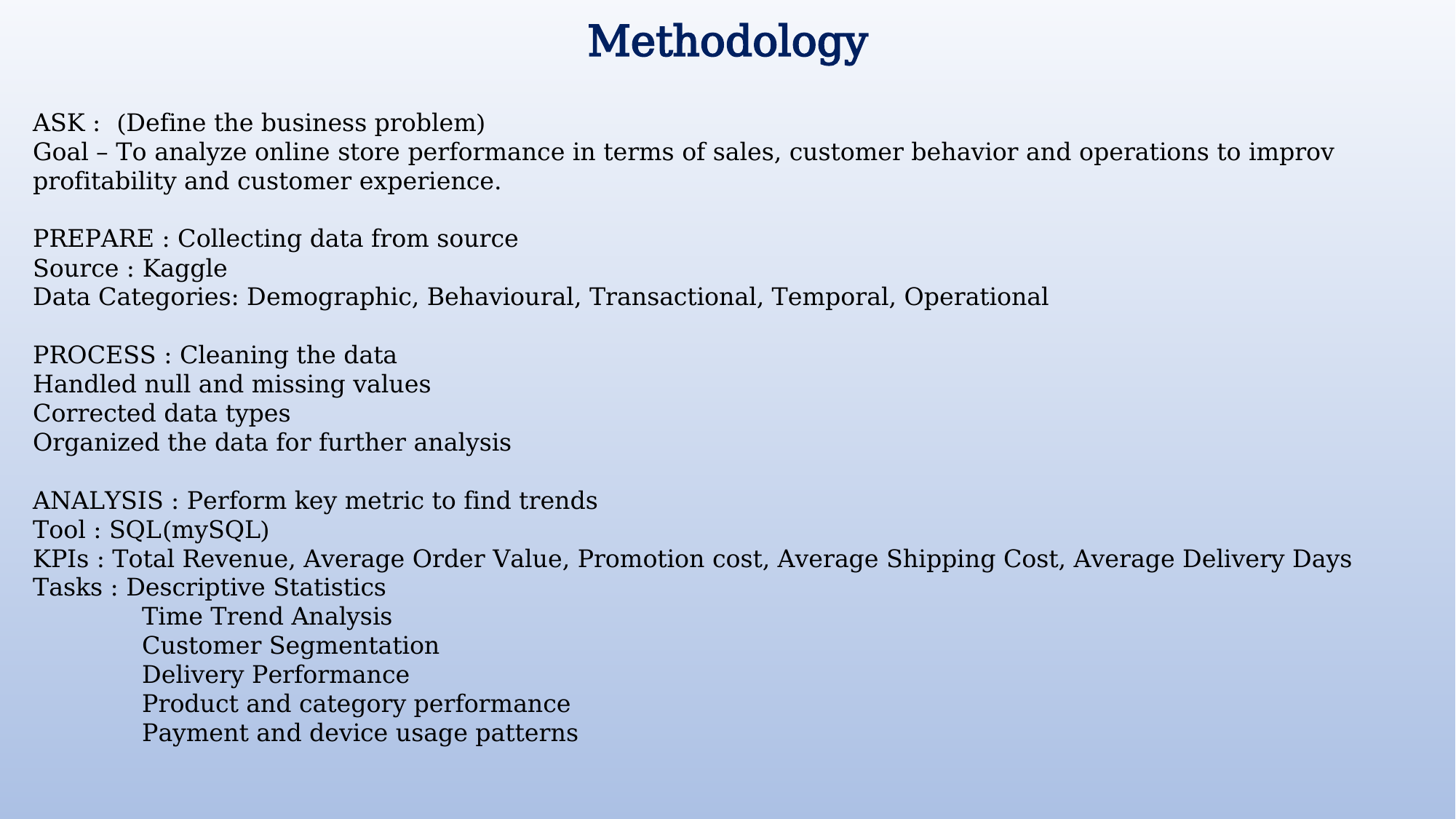

Methodology
ASK :  (Define the business problem)
Goal – To analyze online store performance in terms of sales, customer behavior and operations to improv profitability and customer experience.

PREPARE : Collecting data from source
Source : Kaggle
Data Categories: Demographic, Behavioural, Transactional, Temporal, Operational

PROCESS : Cleaning the data
Handled null and missing values
Corrected data types
Organized the data for further analysis

ANALYSIS : Perform key metric to find trends
Tool : SQL(mySQL)
KPIs : Total Revenue, Average Order Value, Promotion cost, Average Shipping Cost, Average Delivery Days
Tasks : Descriptive Statistics
	Time Trend Analysis
	Customer Segmentation
	Delivery Performance
	Product and category performance
	Payment and device usage patterns